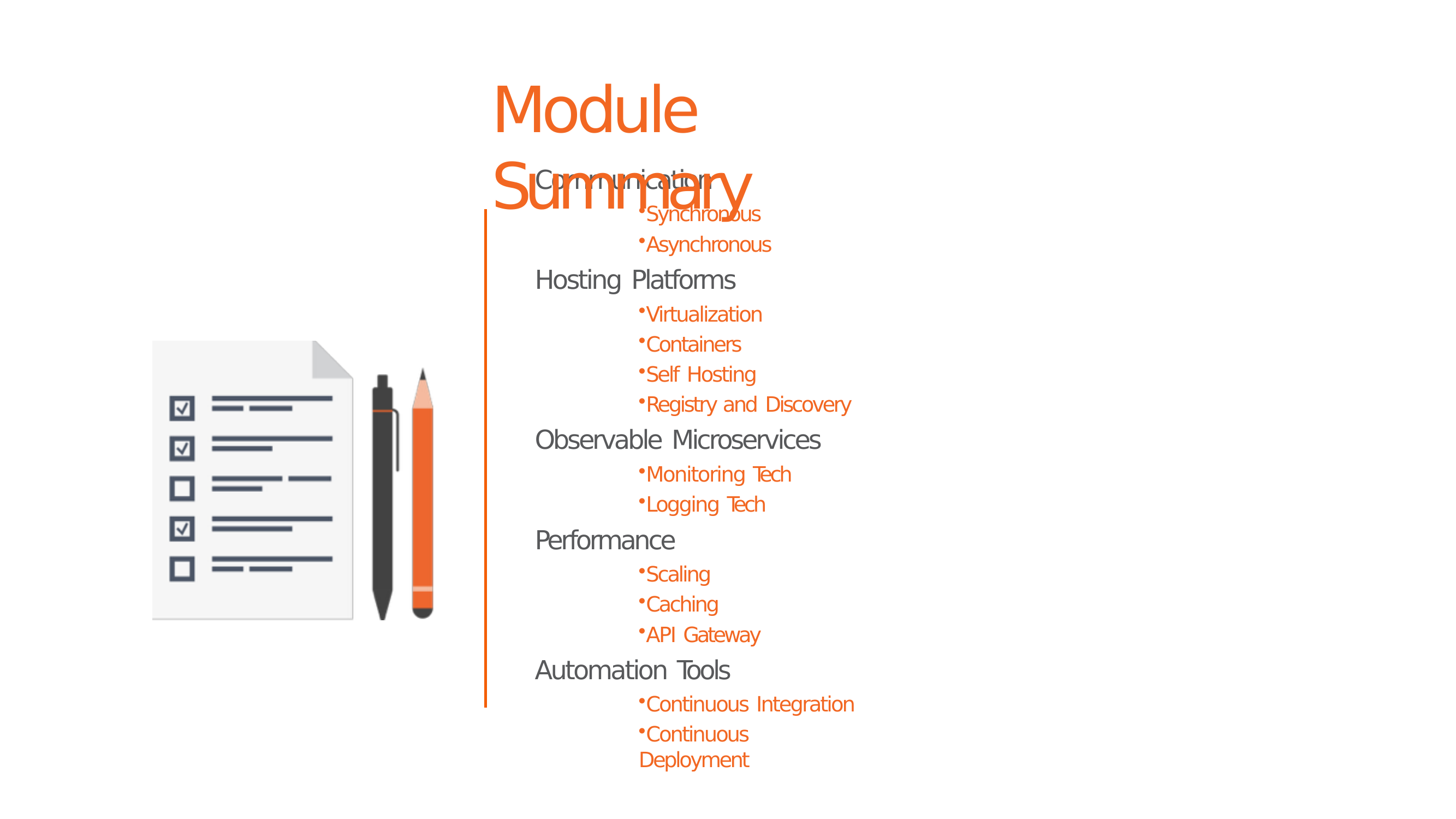

# Module Summary
Communication
Synchronous
Asynchronous
Hosting Platforms
Virtualization
Containers
Self Hosting
Registry and Discovery
Observable Microservices
Monitoring Tech
Logging Tech
Performance
Scaling
Caching
API Gateway
Automation Tools
Continuous Integration
Continuous Deployment